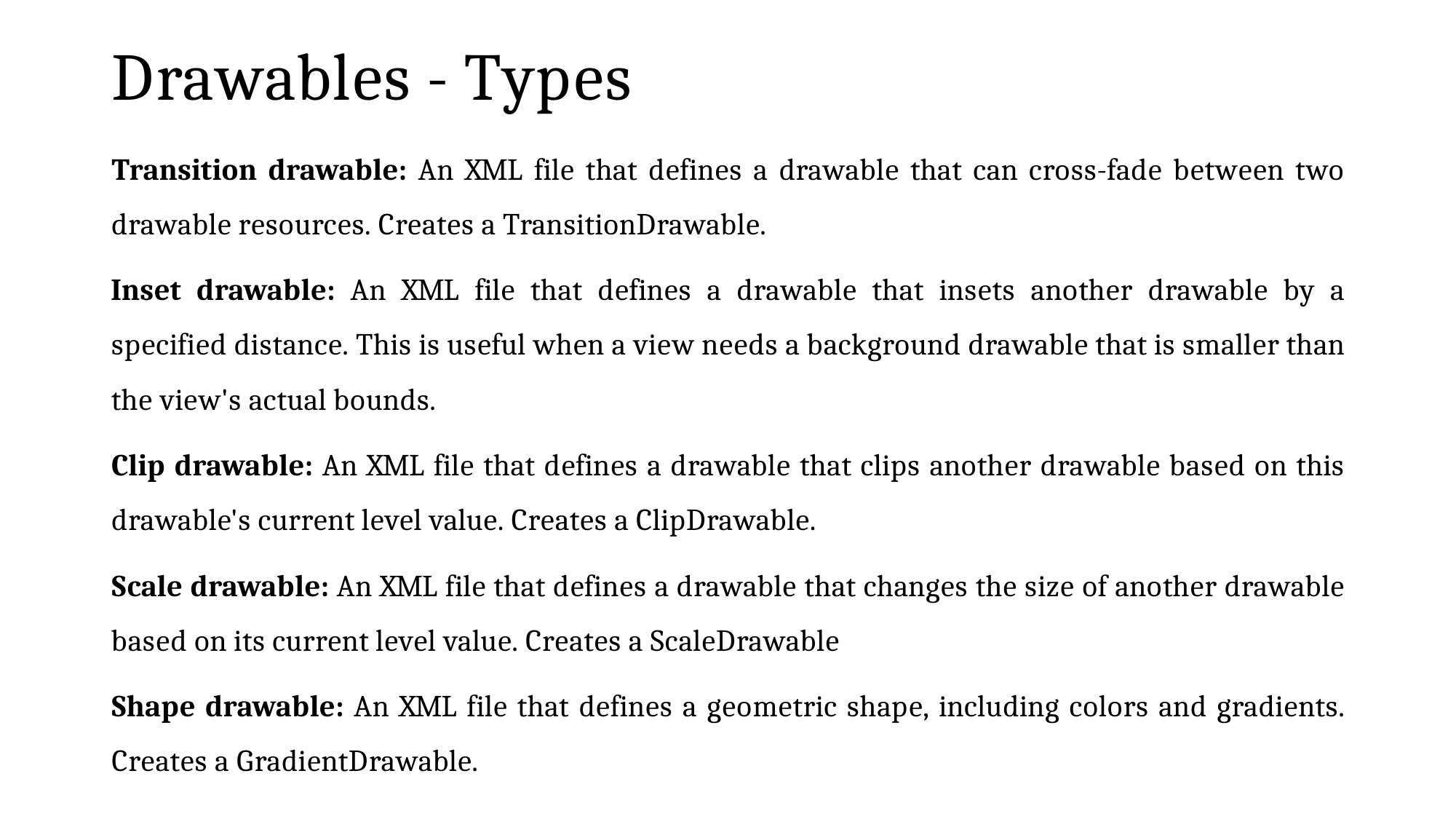

# Drawables - Types
Transition drawable: An XML file that defines a drawable that can cross-fade between two drawable resources. Creates a TransitionDrawable.
Inset drawable: An XML file that defines a drawable that insets another drawable by a specified distance. This is useful when a view needs a background drawable that is smaller than the view's actual bounds.
Clip drawable: An XML file that defines a drawable that clips another drawable based on this drawable's current level value. Creates a ClipDrawable.
Scale drawable: An XML file that defines a drawable that changes the size of another drawable based on its current level value. Creates a ScaleDrawable
Shape drawable: An XML file that defines a geometric shape, including colors and gradients. Creates a GradientDrawable.